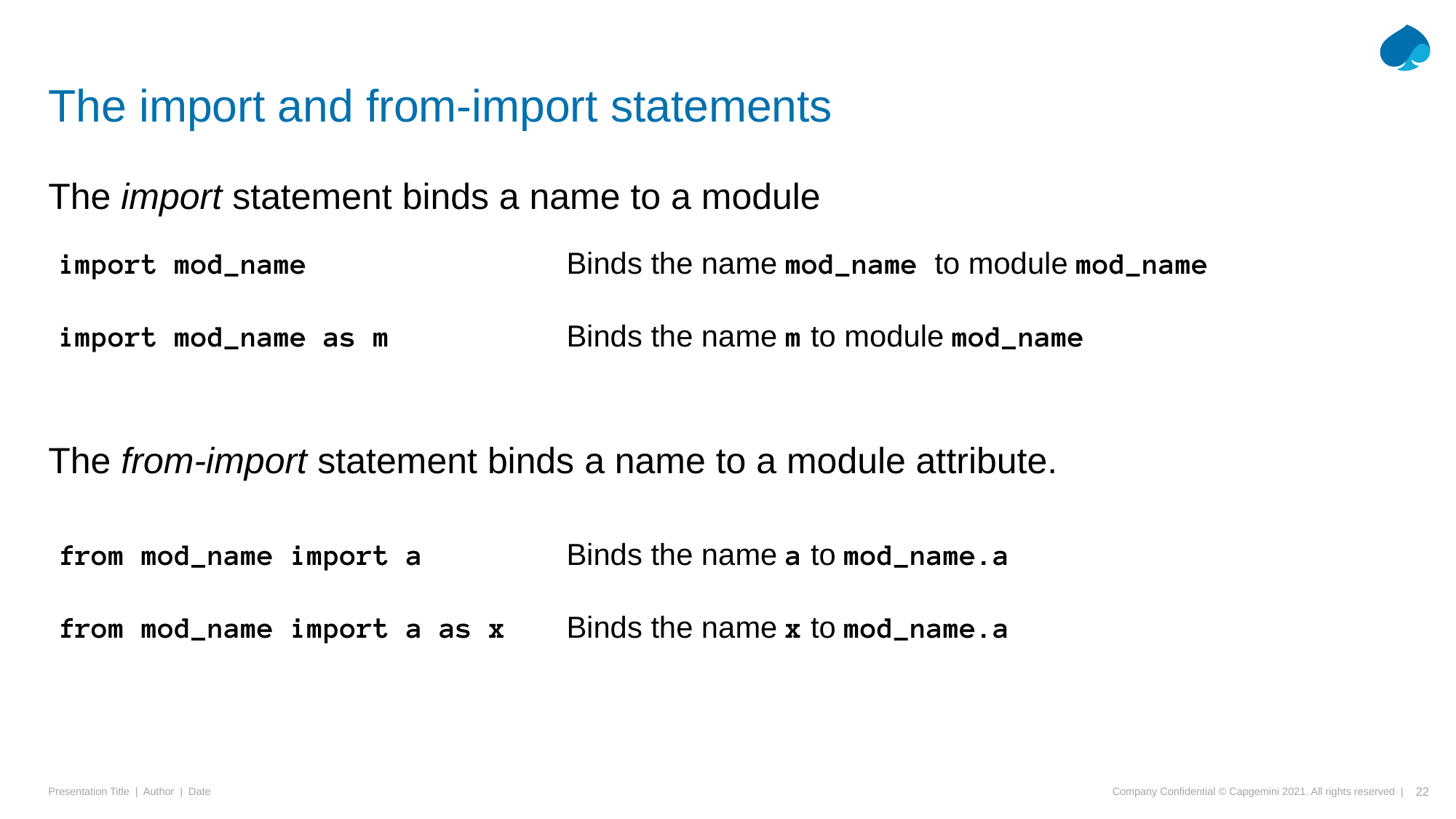

# The import and from-import statements
The import statement binds a name to a module

The from-import statement binds a name to a module attribute.

import mod_name

import mod_name as m

from mod_name import a

from mod_name import a as x
Binds the name mod_name to module mod_name

Binds the name m to module mod_name

Binds the name a to mod_name.a

Binds the name x to mod_name.a